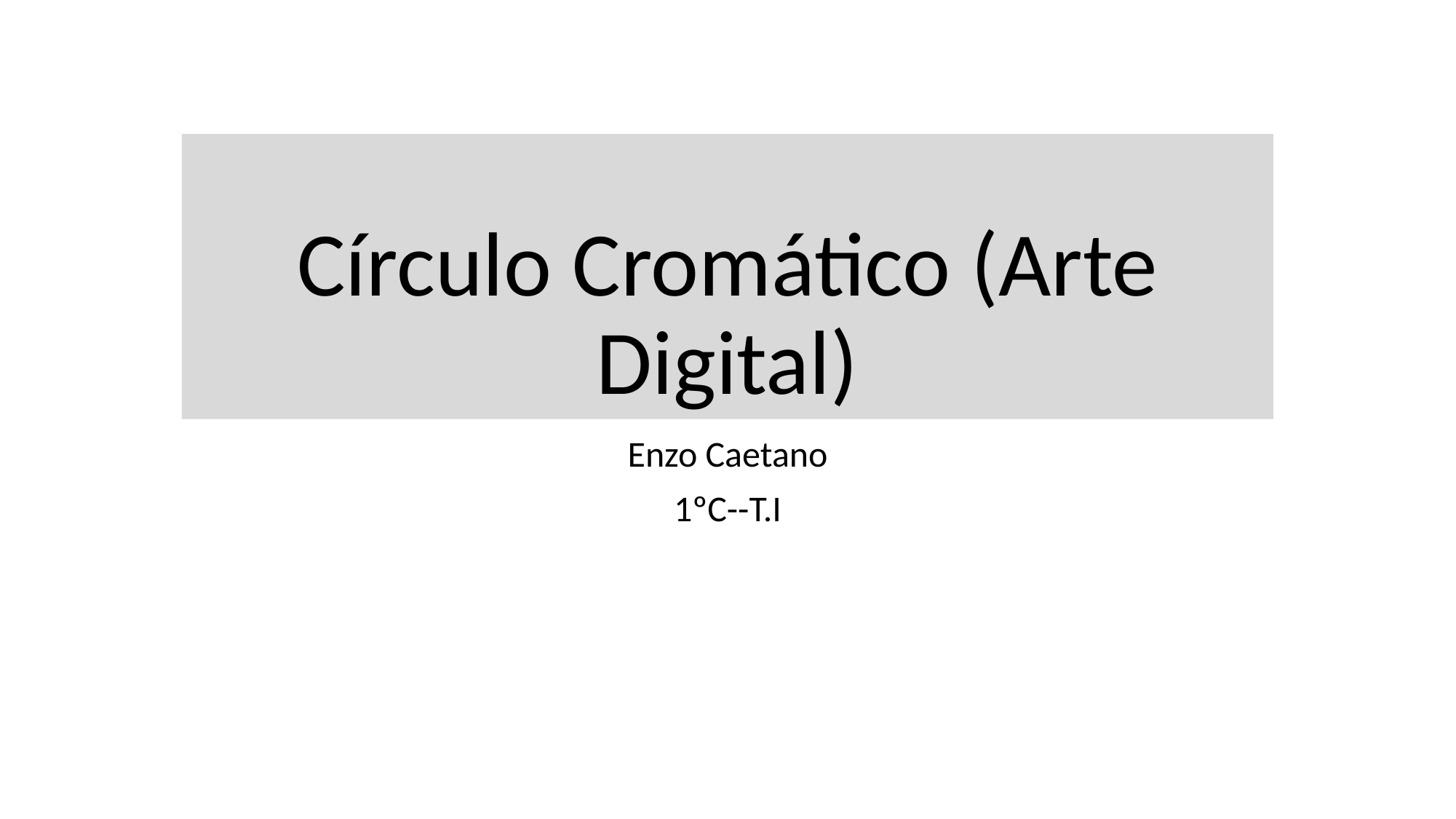

# Círculo Cromático (Arte Digital)
Enzo Caetano
1ºC--T.I